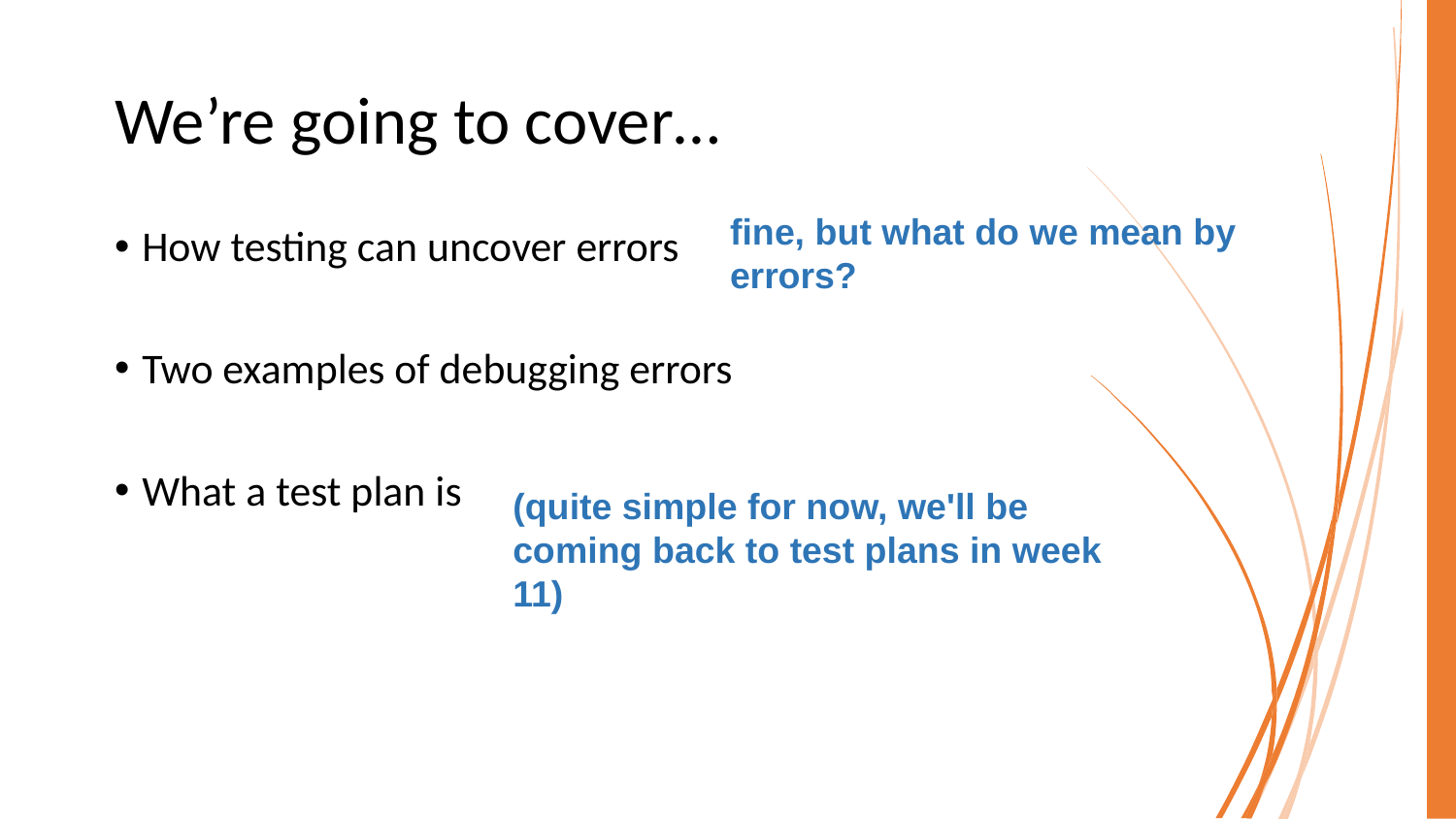

# We’re going to cover…
fine, but what do we mean by errors?
How testing can uncover errors

Two examples of debugging errors

What a test plan is

(quite simple for now, we'll be coming back to test plans in week 11)
COMP40003 Software Development and Application Modelling | Email: p.c.windridge@staffs.ac.uk
2